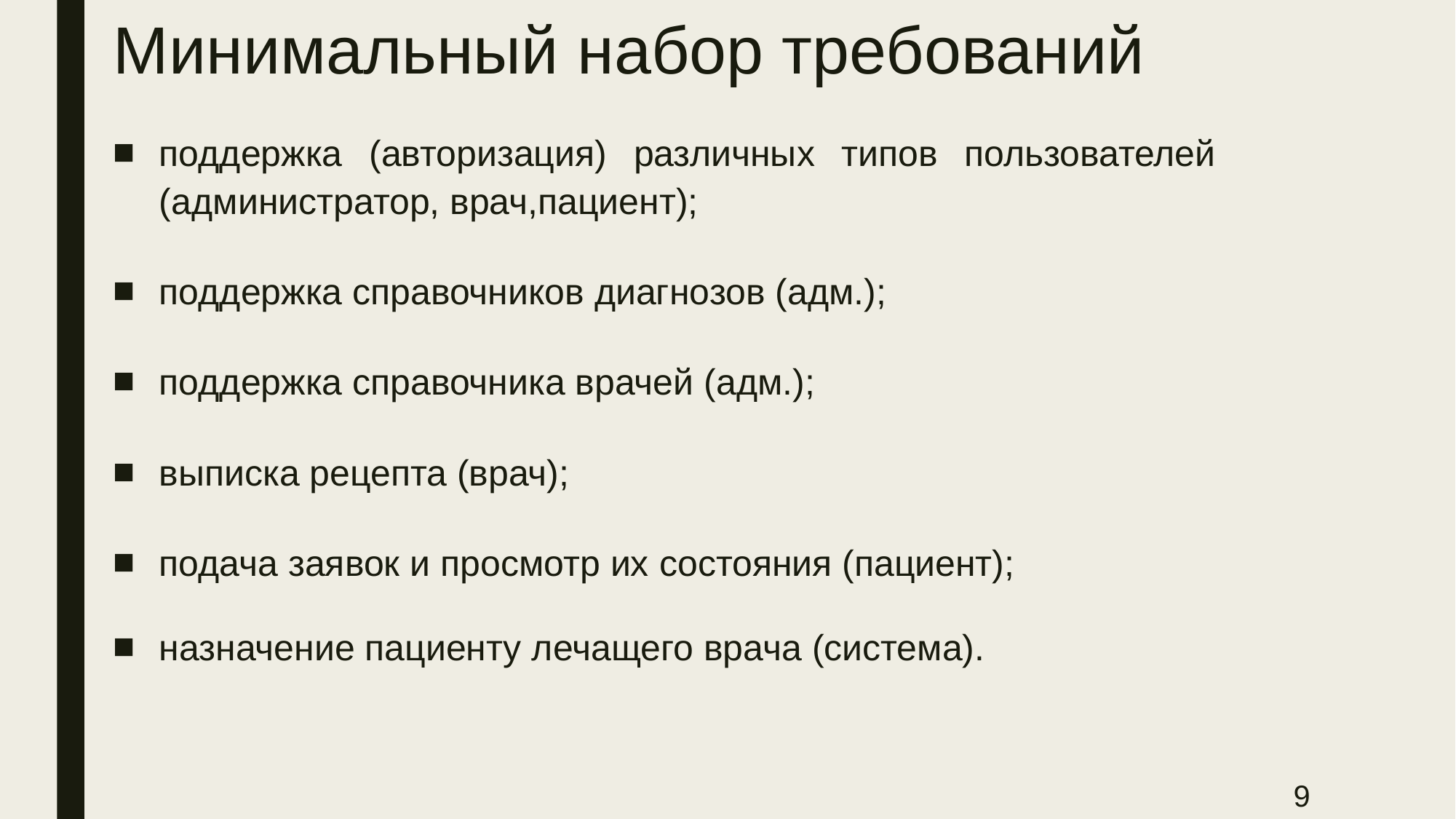

# Минимальный набор требований
поддержка (авторизация) различных типов пользователей (администратор, врач,пациент);
поддержка справочников диагнозов (адм.);
поддержка справочника врачей (адм.);
выписка рецепта (врач);
подача заявок и просмотр их состояния (пациент);
назначение пациенту лечащего врача (система).
9